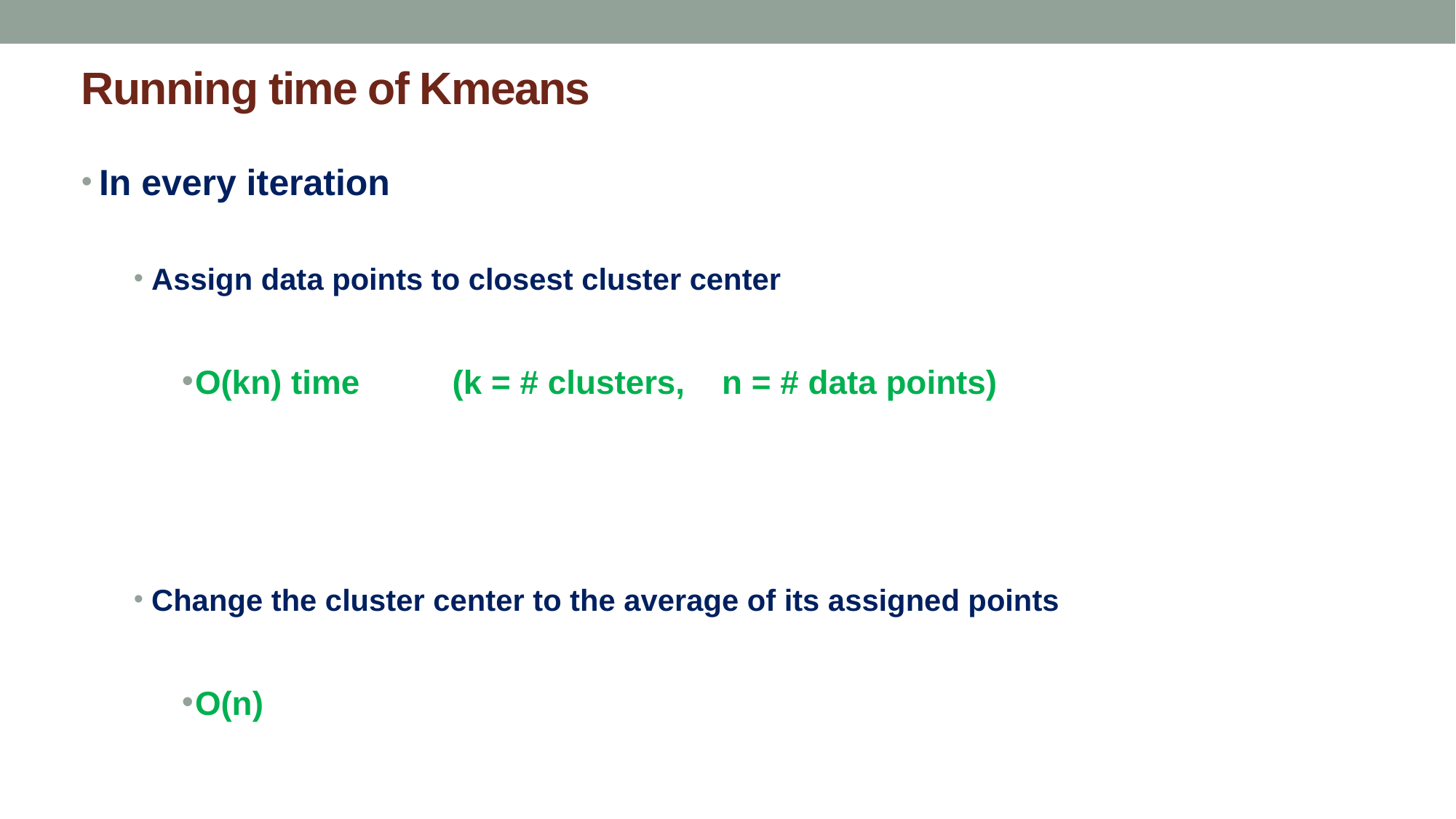

# Running time of Kmeans
In every iteration

Assign data points to closest cluster center

O(kn) time          (k = # clusters,    n = # data points)

Change the cluster center to the average of its assigned points

O(n)